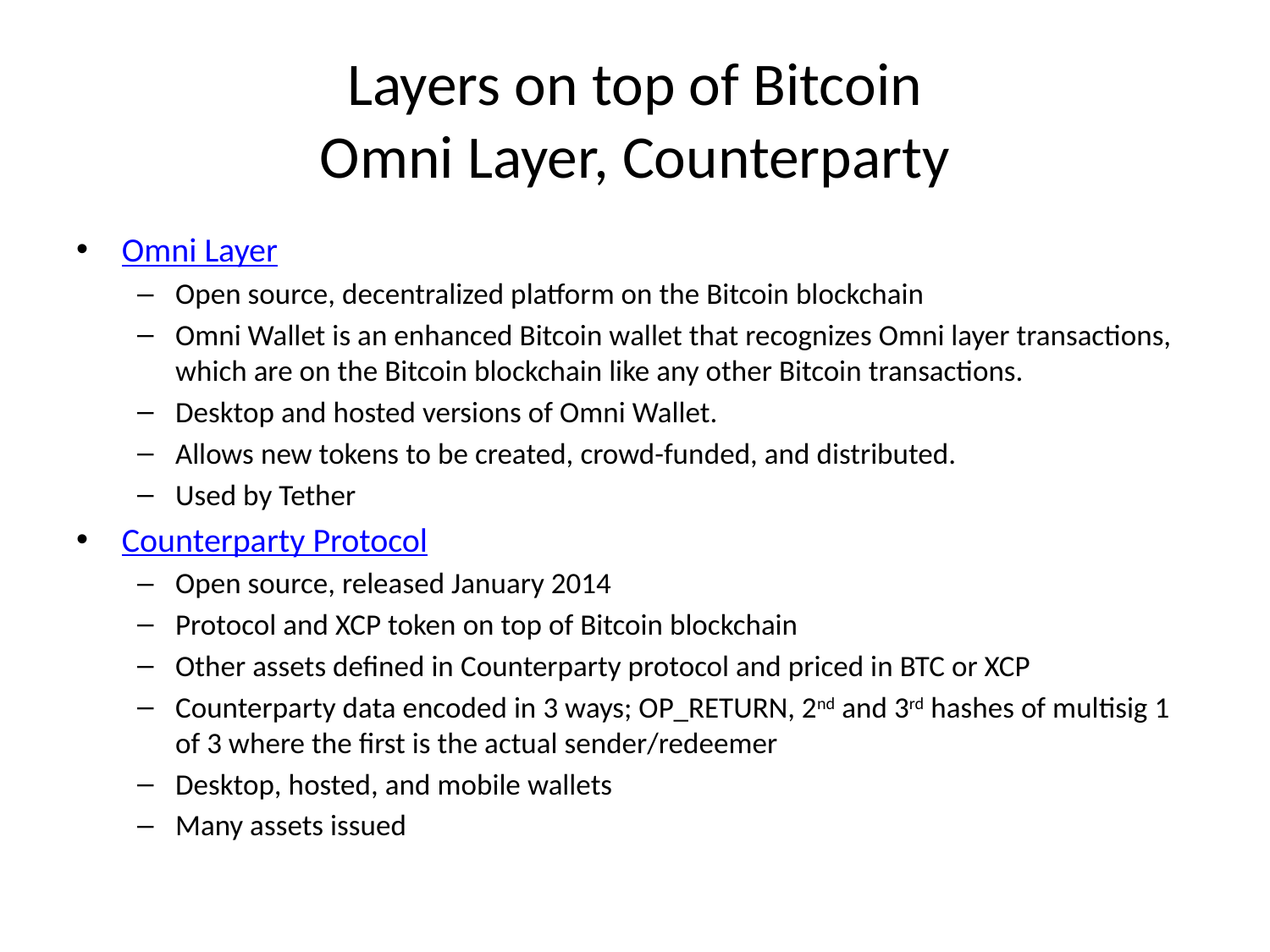

# Layers on top of Bitcoin Omni Layer, Counterparty
Omni Layer
Open source, decentralized platform on the Bitcoin blockchain
Omni Wallet is an enhanced Bitcoin wallet that recognizes Omni layer transactions, which are on the Bitcoin blockchain like any other Bitcoin transactions.
Desktop and hosted versions of Omni Wallet.
Allows new tokens to be created, crowd-funded, and distributed.
Used by Tether
Counterparty Protocol
Open source, released January 2014
Protocol and XCP token on top of Bitcoin blockchain
Other assets defined in Counterparty protocol and priced in BTC or XCP
Counterparty data encoded in 3 ways; OP_RETURN, 2nd and 3rd hashes of multisig 1 of 3 where the first is the actual sender/redeemer
Desktop, hosted, and mobile wallets
Many assets issued